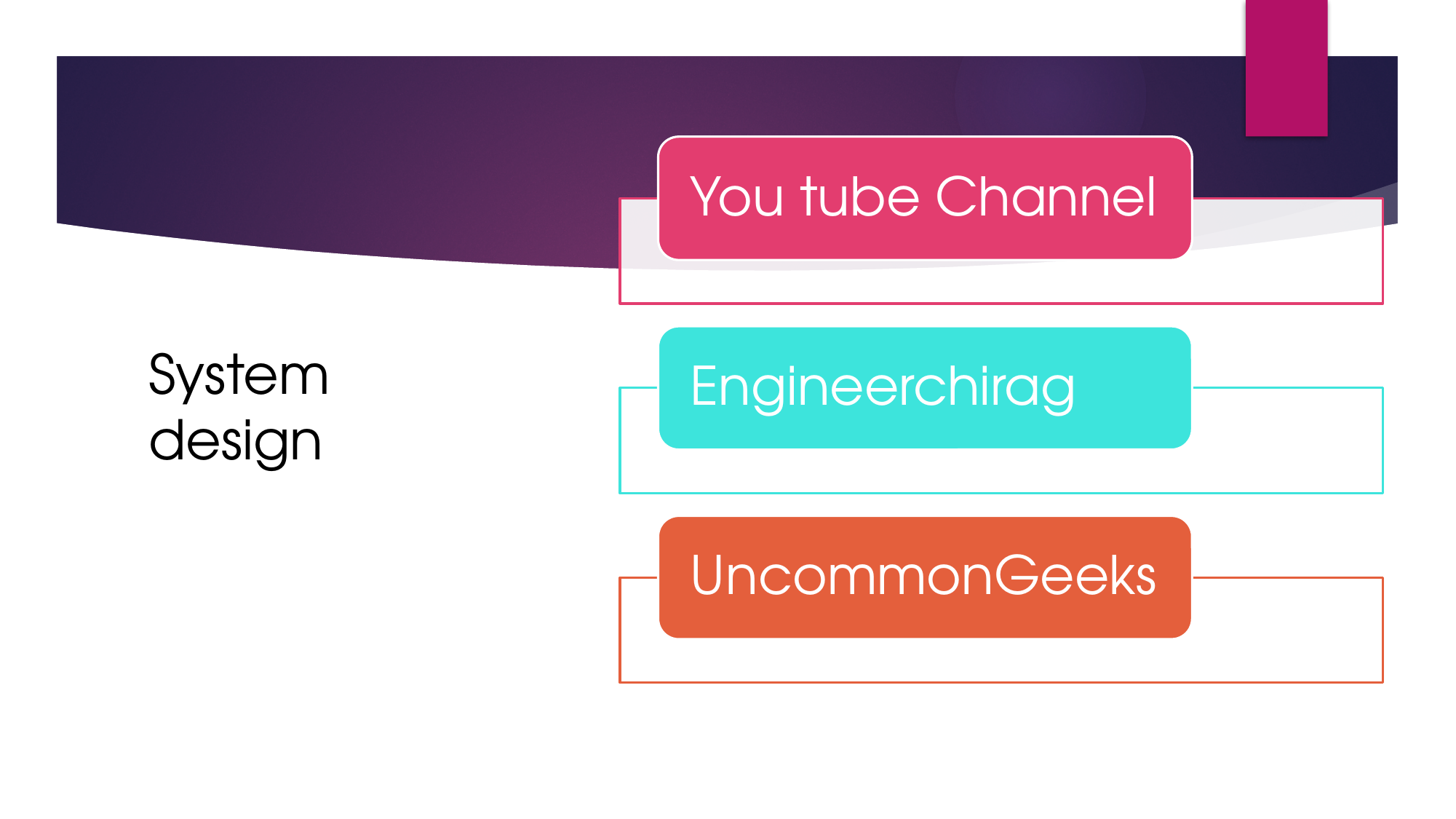

You tube Channel
Engineerchirag
UncommonGeeks
# System design